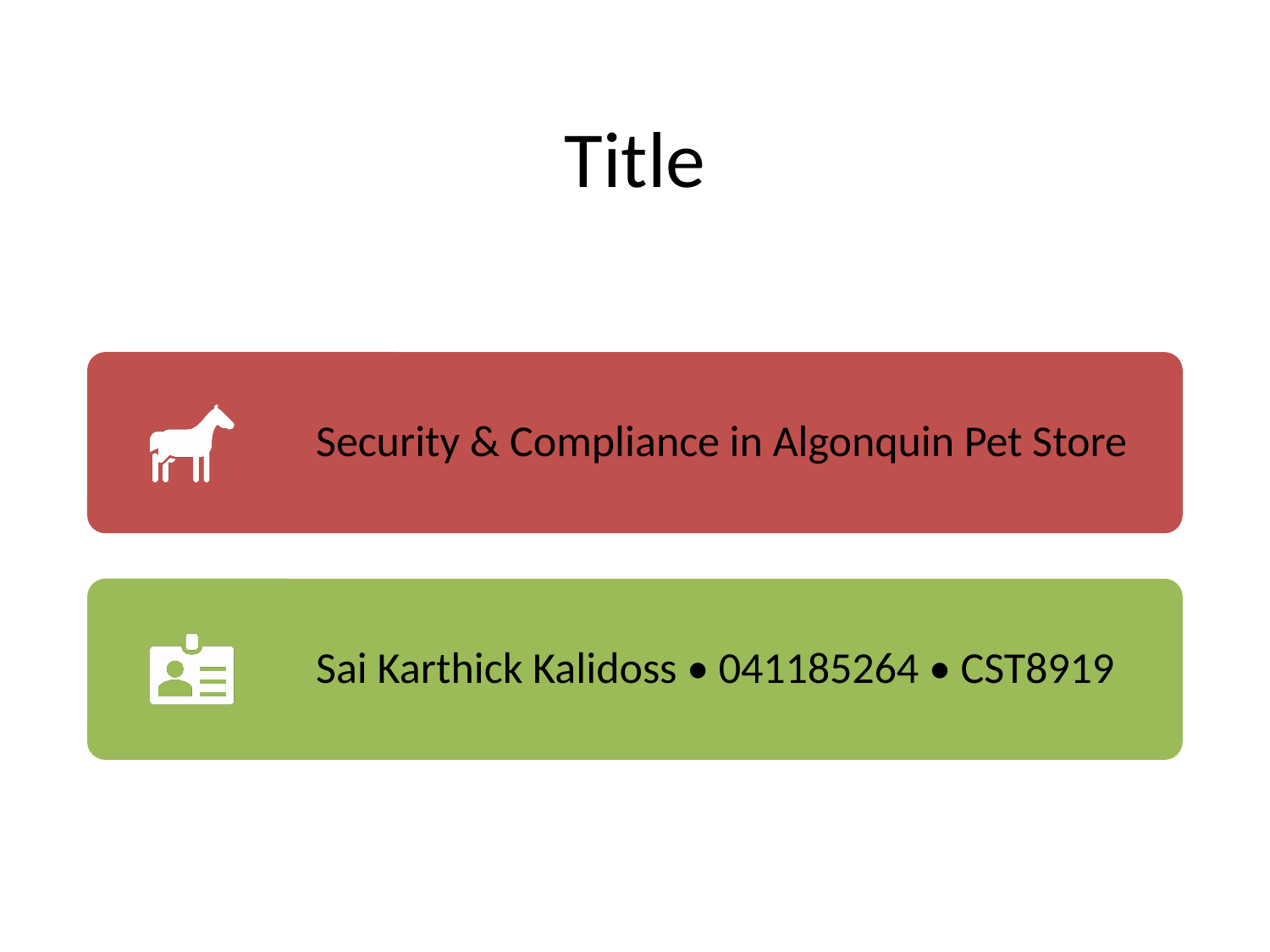

# Title
Security & Compliance in Algonquin Pet Store
Sai Karthick Kalidoss • 041185264 • CST8919